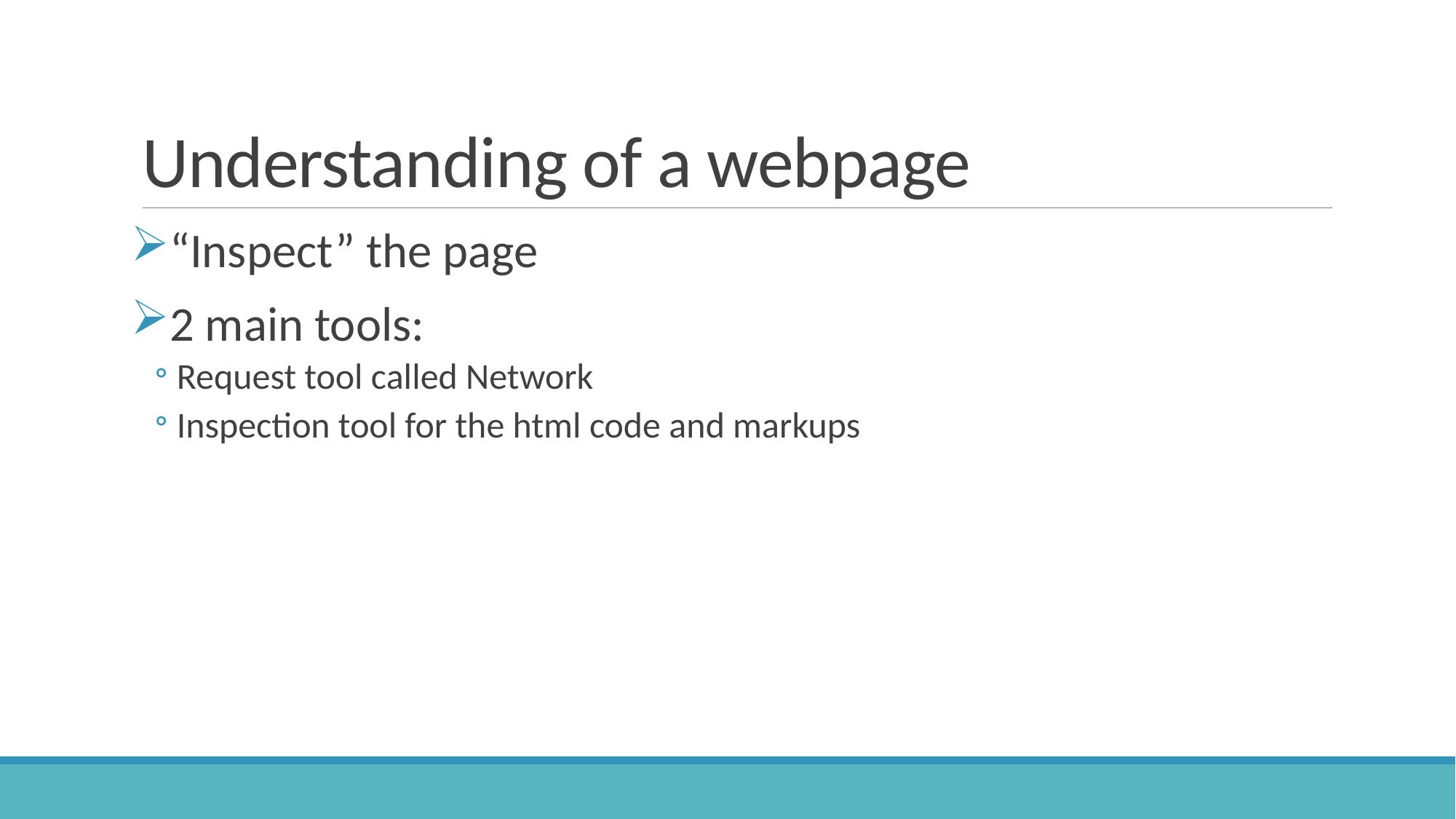

# Understanding of a webpage
“Inspect” the page
2 main tools:
Request tool called Network
Inspection tool for the html code and markups